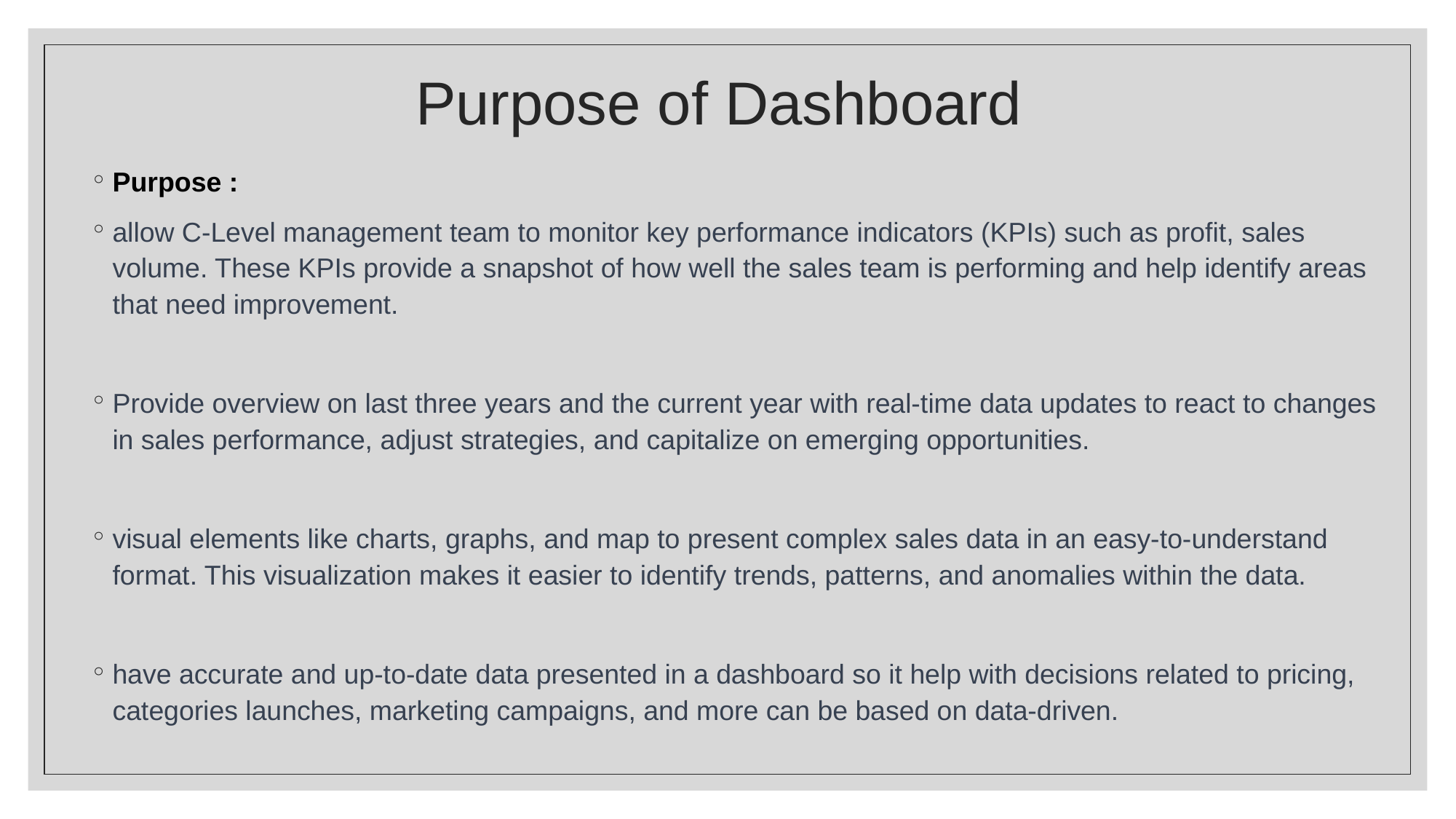

# Purpose of Dashboard
Purpose :
allow C-Level management team to monitor key performance indicators (KPIs) such as profit, sales volume. These KPIs provide a snapshot of how well the sales team is performing and help identify areas that need improvement.

Provide overview on last three years and the current year with real-time data updates to react to changes in sales performance, adjust strategies, and capitalize on emerging opportunities.

visual elements like charts, graphs, and map to present complex sales data in an easy-to-understand format. This visualization makes it easier to identify trends, patterns, and anomalies within the data.

have accurate and up-to-date data presented in a dashboard so it help with decisions related to pricing, categories launches, marketing campaigns, and more can be based on data-driven.